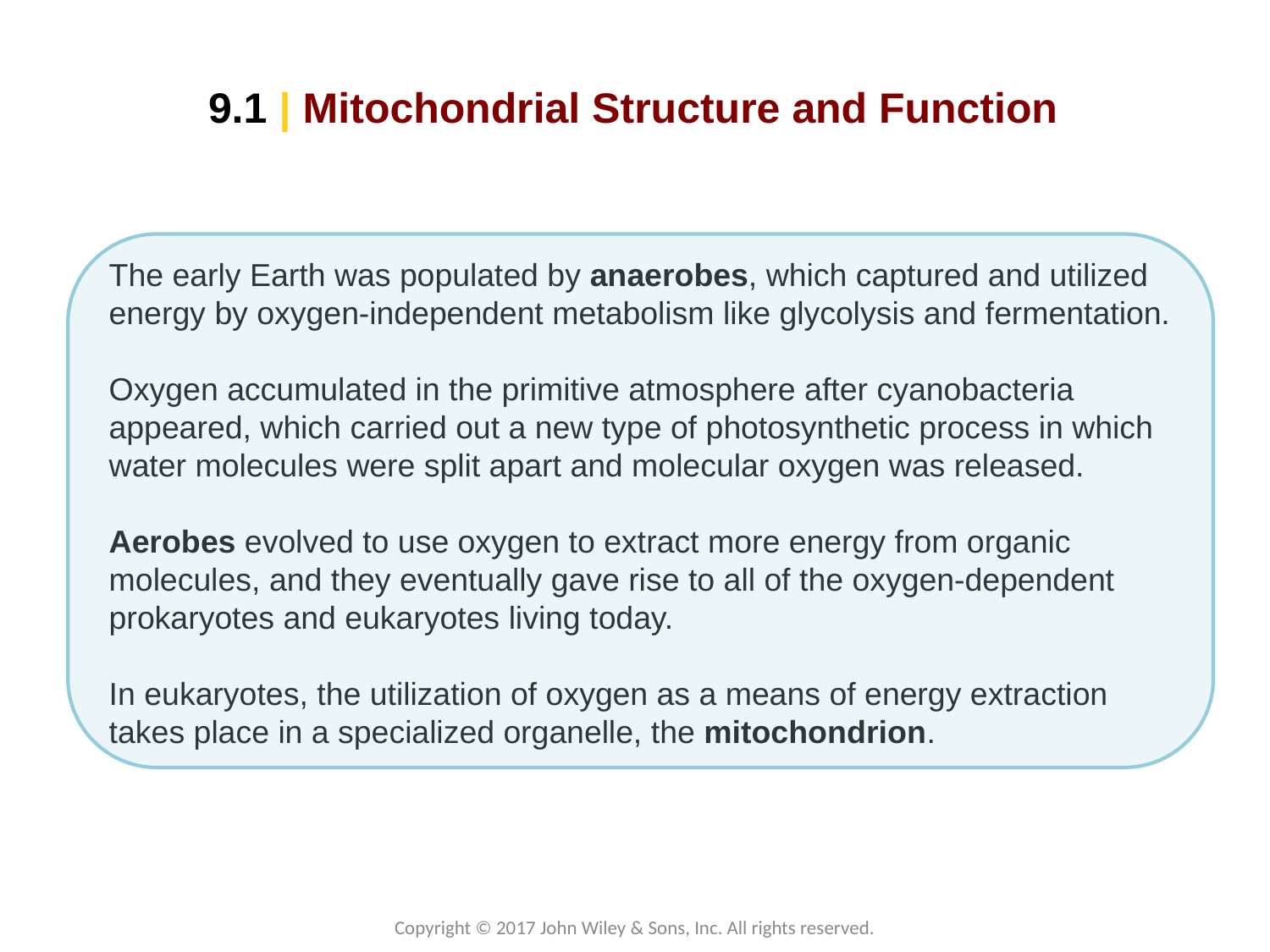

9.1 | Mitochondrial Structure and Function

The early Earth was populated by anaerobes, which captured and utilized energy by oxygen-independent metabolism like glycolysis and fermentation.

Oxygen accumulated in the primitive atmosphere after cyanobacteria appeared, which carried out a new type of photosynthetic process in which water molecules were split apart and molecular oxygen was released.

Aerobes evolved to use oxygen to extract more energy from organic molecules, and they eventually gave rise to all of the oxygen-dependent prokaryotes and eukaryotes living today.

In eukaryotes, the utilization of oxygen as a means of energy extraction takes place in a specialized organelle, the mitochondrion.
Copyright © 2017 John Wiley & Sons, Inc. All rights reserved.